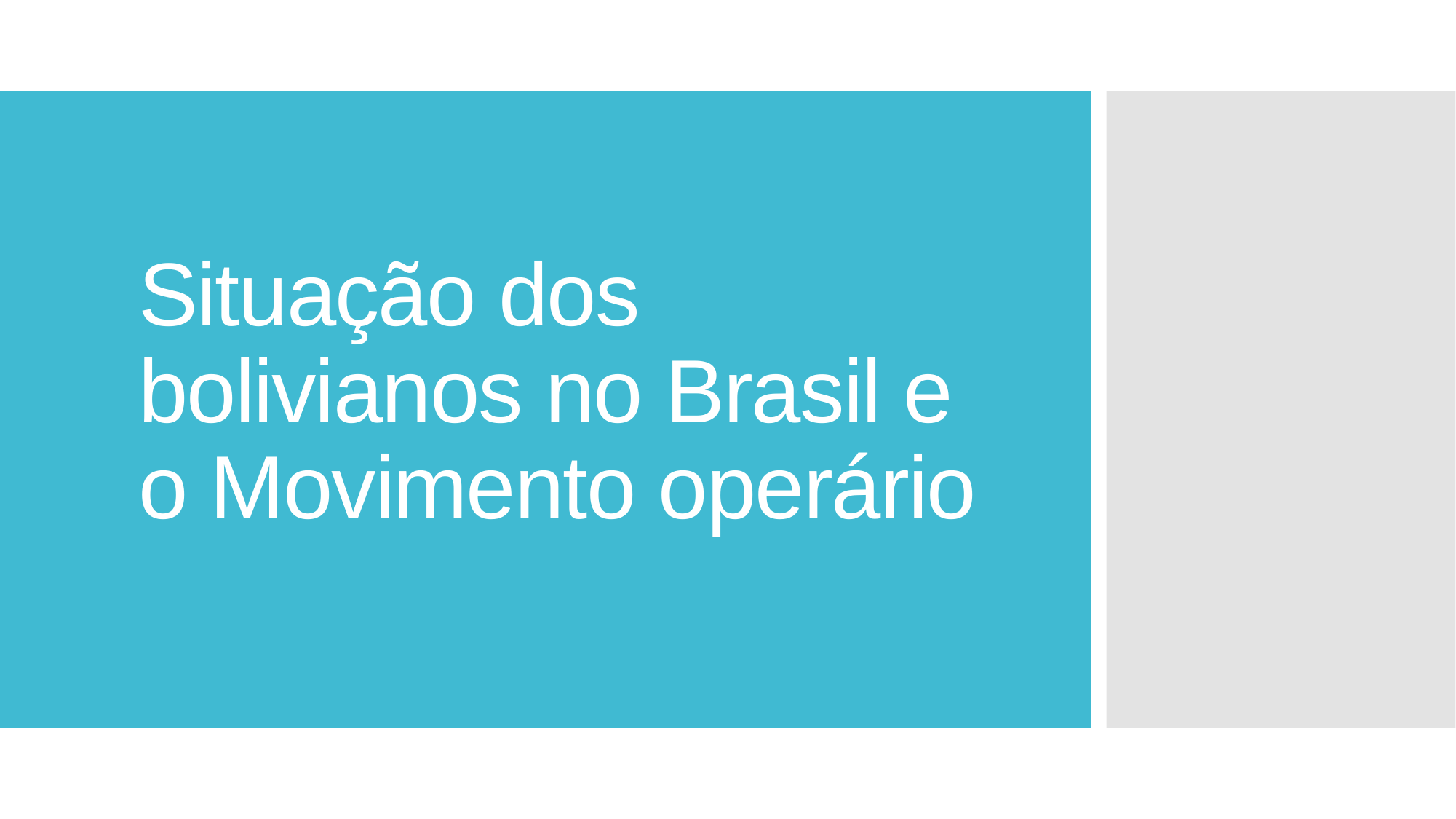

# Situação dos bolivianos no Brasil e o Movimento operário